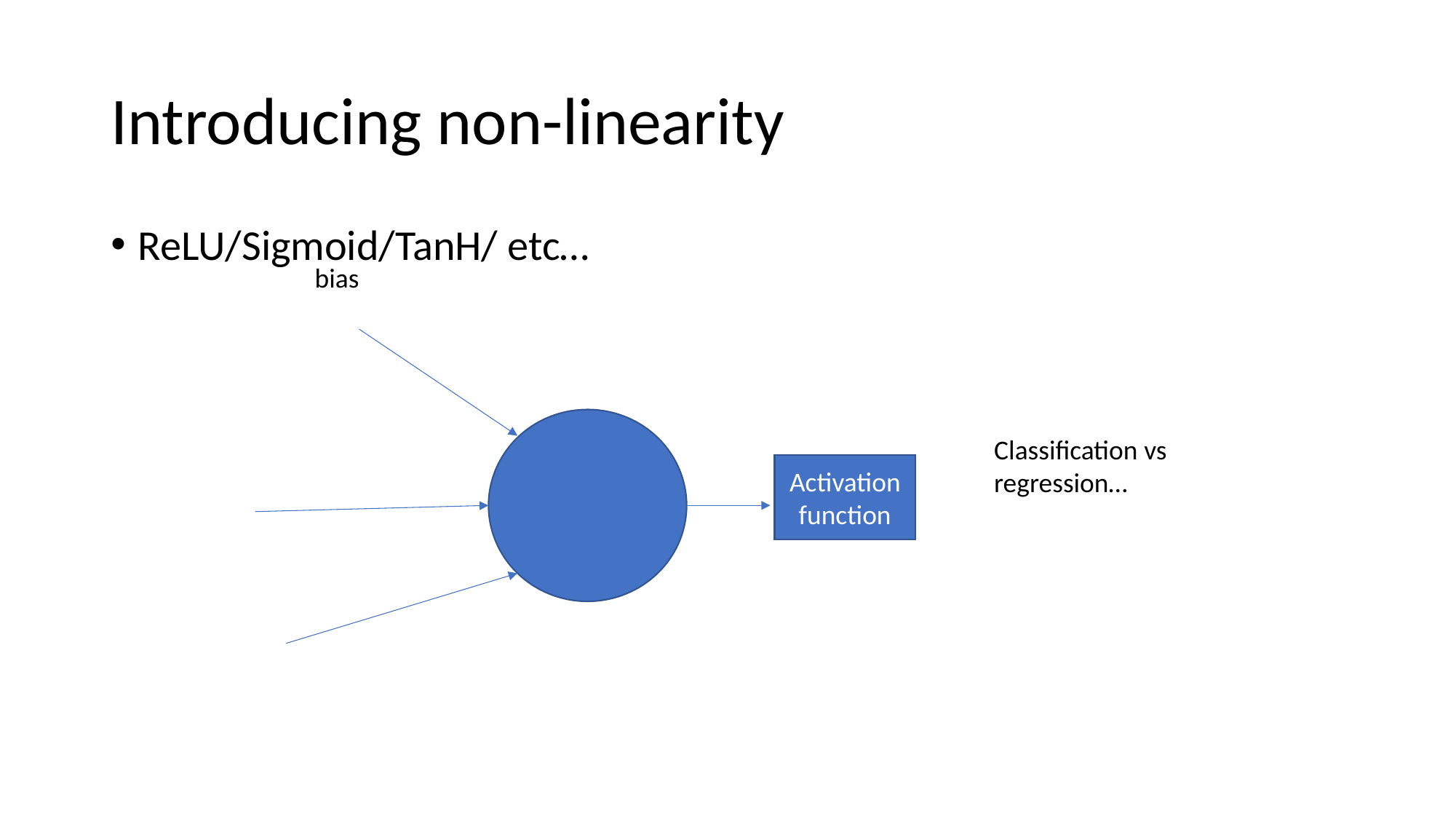

# Introducing non-linearity
ReLU/Sigmoid/TanH/ etc…
bias

Classification vs regression…
Activation
function